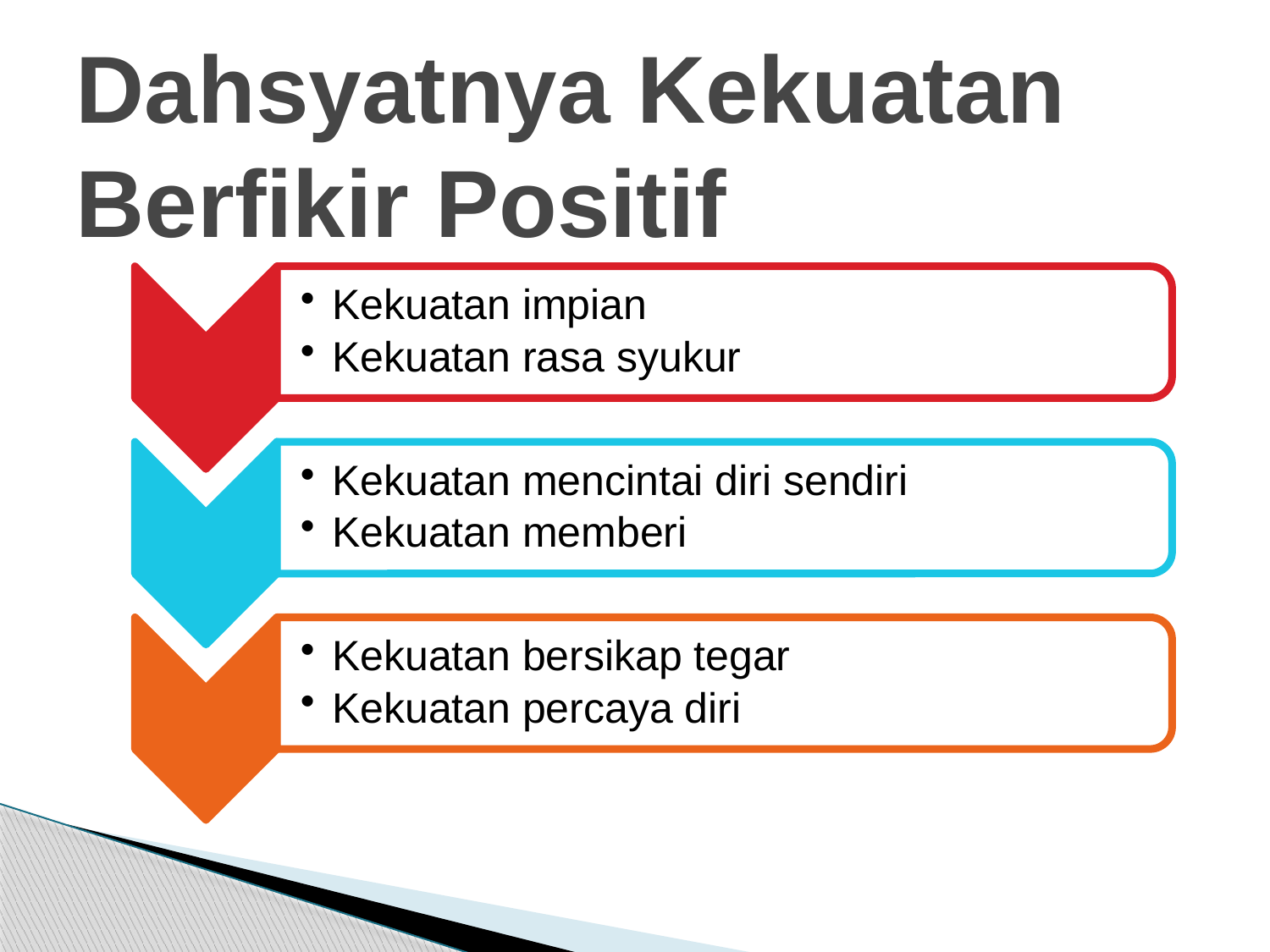

# Dahsyatnya Kekuatan Berfikir Positif

Kekuatan impian
Kekuatan rasa syukur

Kekuatan mencintai diri sendiri
Kekuatan memberi

Kekuatan bersikap tegar
Kekuatan percaya diri